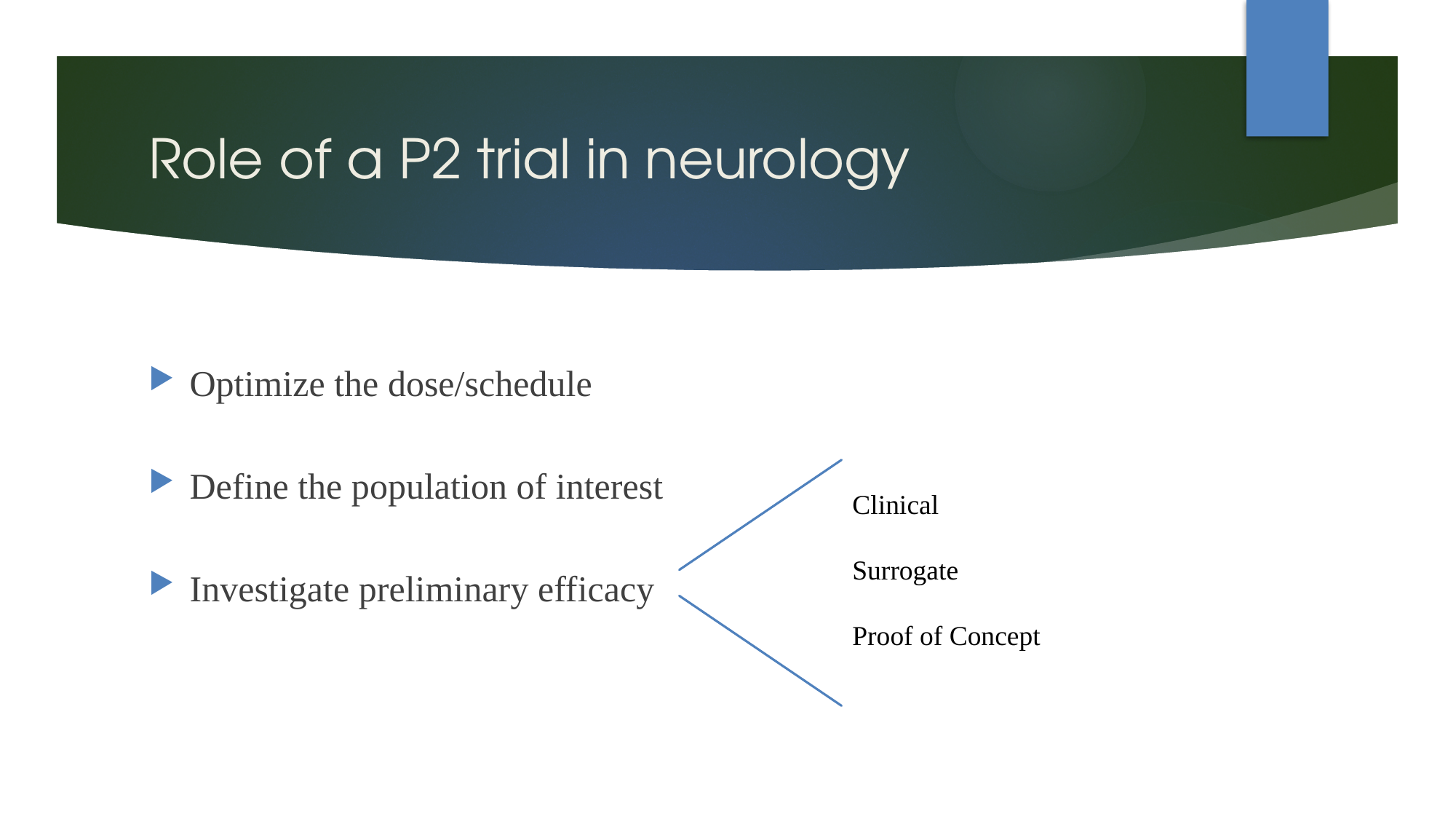

# Role of a P2 trial in neurology
Optimize the dose/schedule
Define the population of interest
Investigate preliminary efficacy

Clinical

Surrogate

Proof of Concept